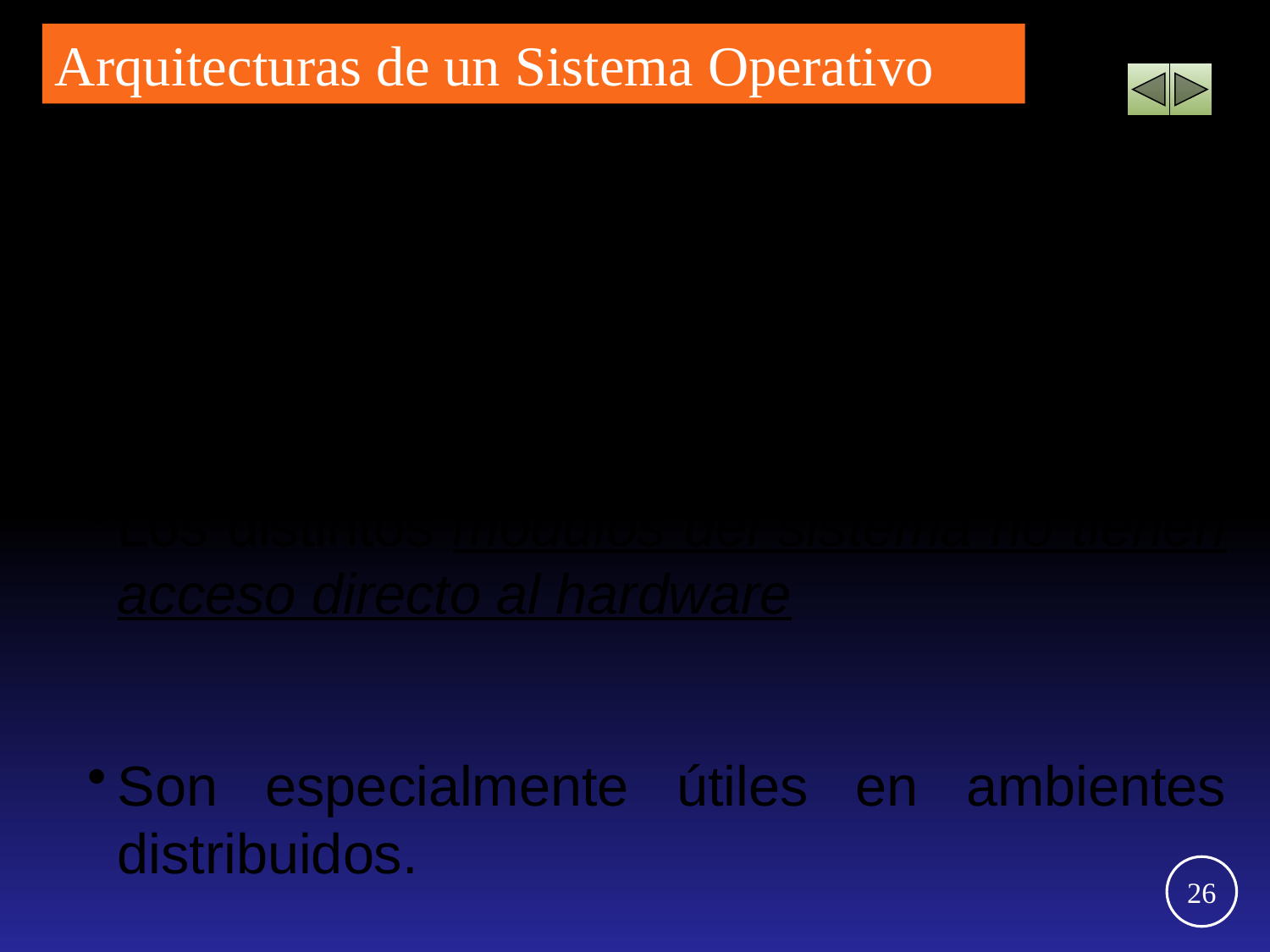

Arquitecturas de un Sistema Operativo

Ventajas
El sistema es altamente modular.

Los distintos módulos del sistema no tienen acceso directo al hardware

Son especialmente útiles en ambientes distribuidos.
26